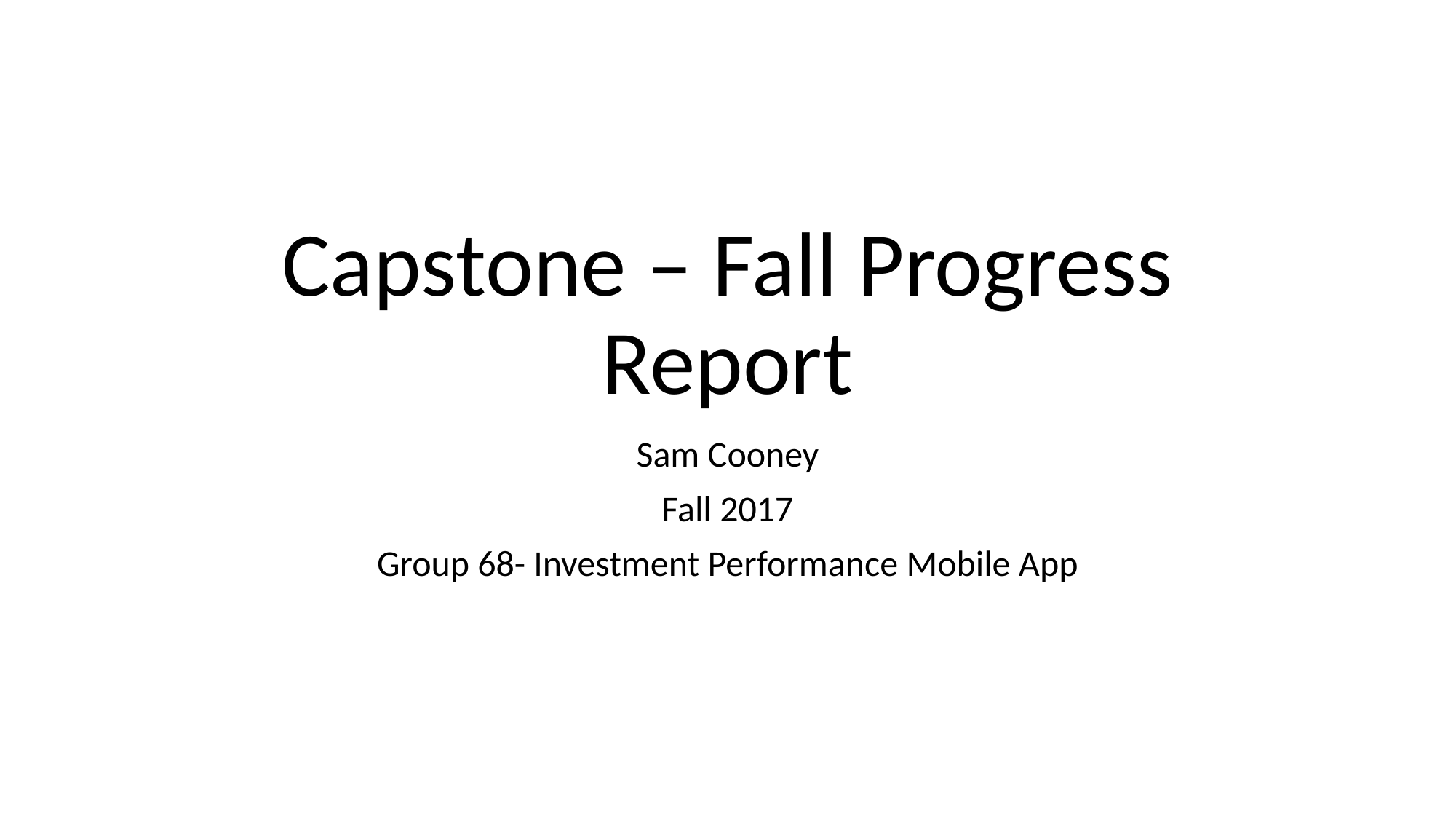

# Capstone – Fall Progress Report
Sam Cooney
Fall 2017
Group 68- Investment Performance Mobile App